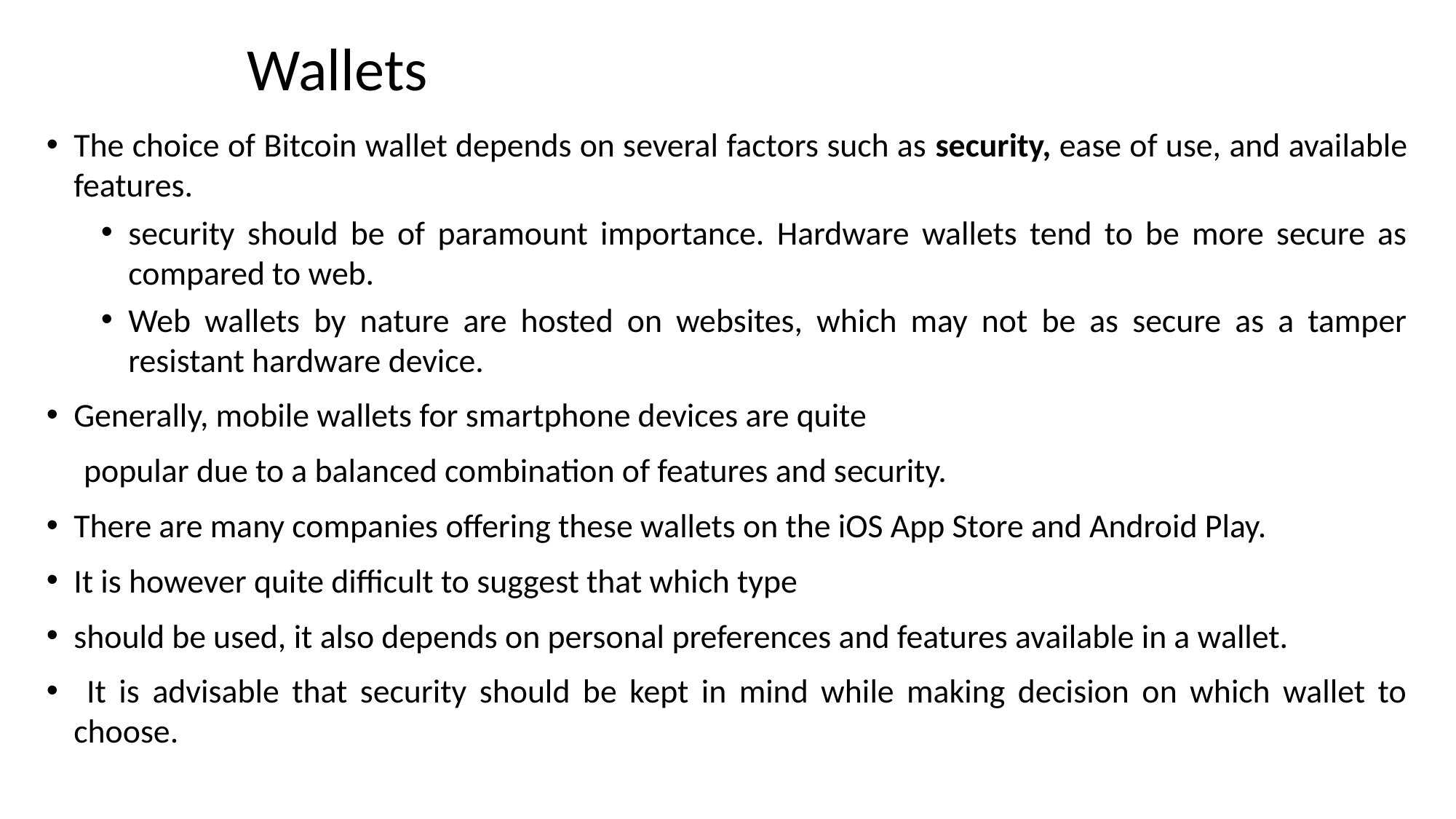

# Wallets
The choice of Bitcoin wallet depends on several factors such as security, ease of use, and available features.
security should be of paramount importance. Hardware wallets tend to be more secure as compared to web.
Web wallets by nature are hosted on websites, which may not be as secure as a tamper resistant hardware device.
Generally, mobile wallets for smartphone devices are quite
     popular due to a balanced combination of features and security.
There are many companies offering these wallets on the iOS App Store and Android Play.
It is however quite difficult to suggest that which type
should be used, it also depends on personal preferences and features available in a wallet.
 It is advisable that security should be kept in mind while making decision on which wallet to choose.